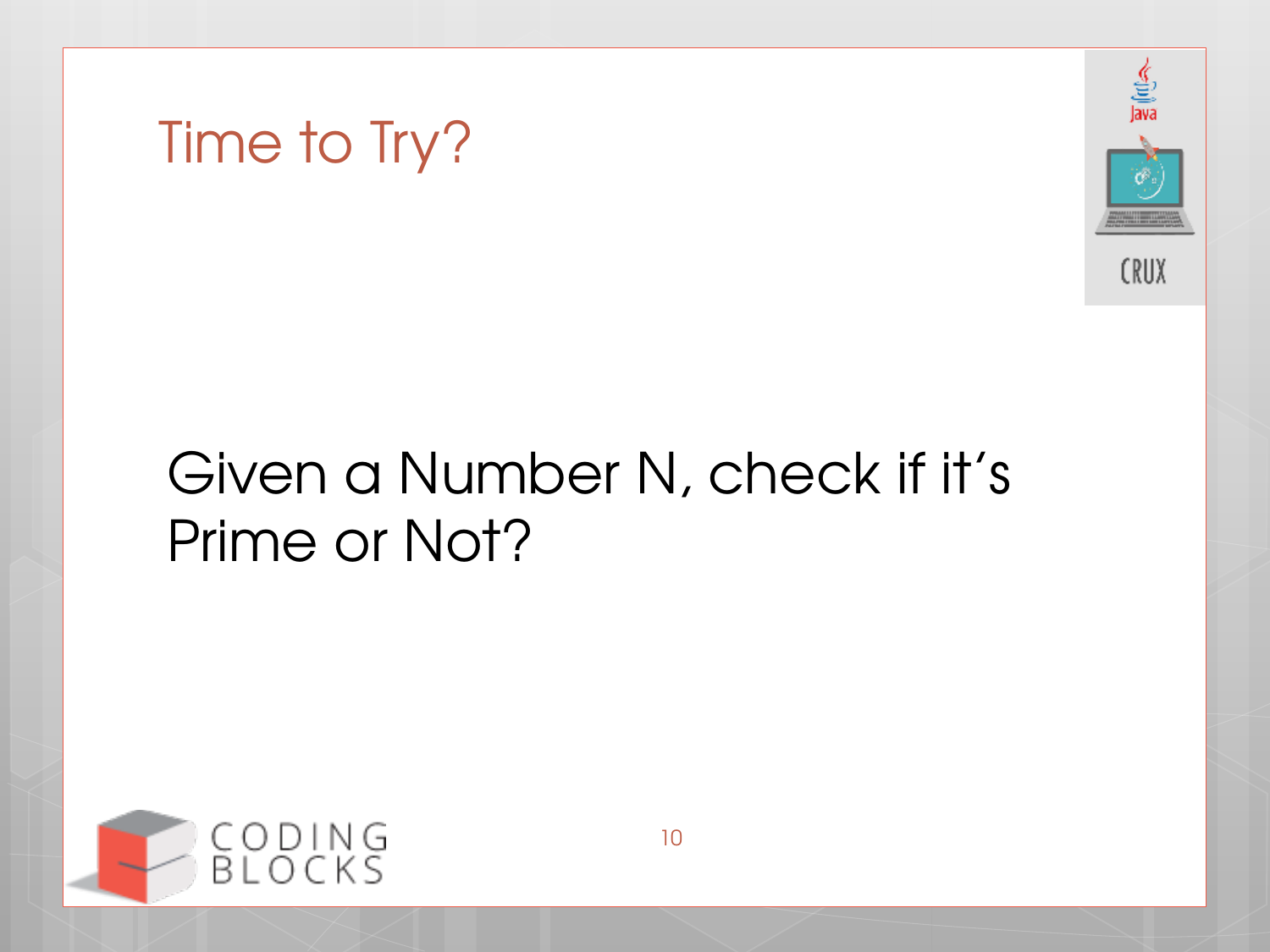

# Time to Try?
Given a Number N, check if it’s Prime or Not?
10